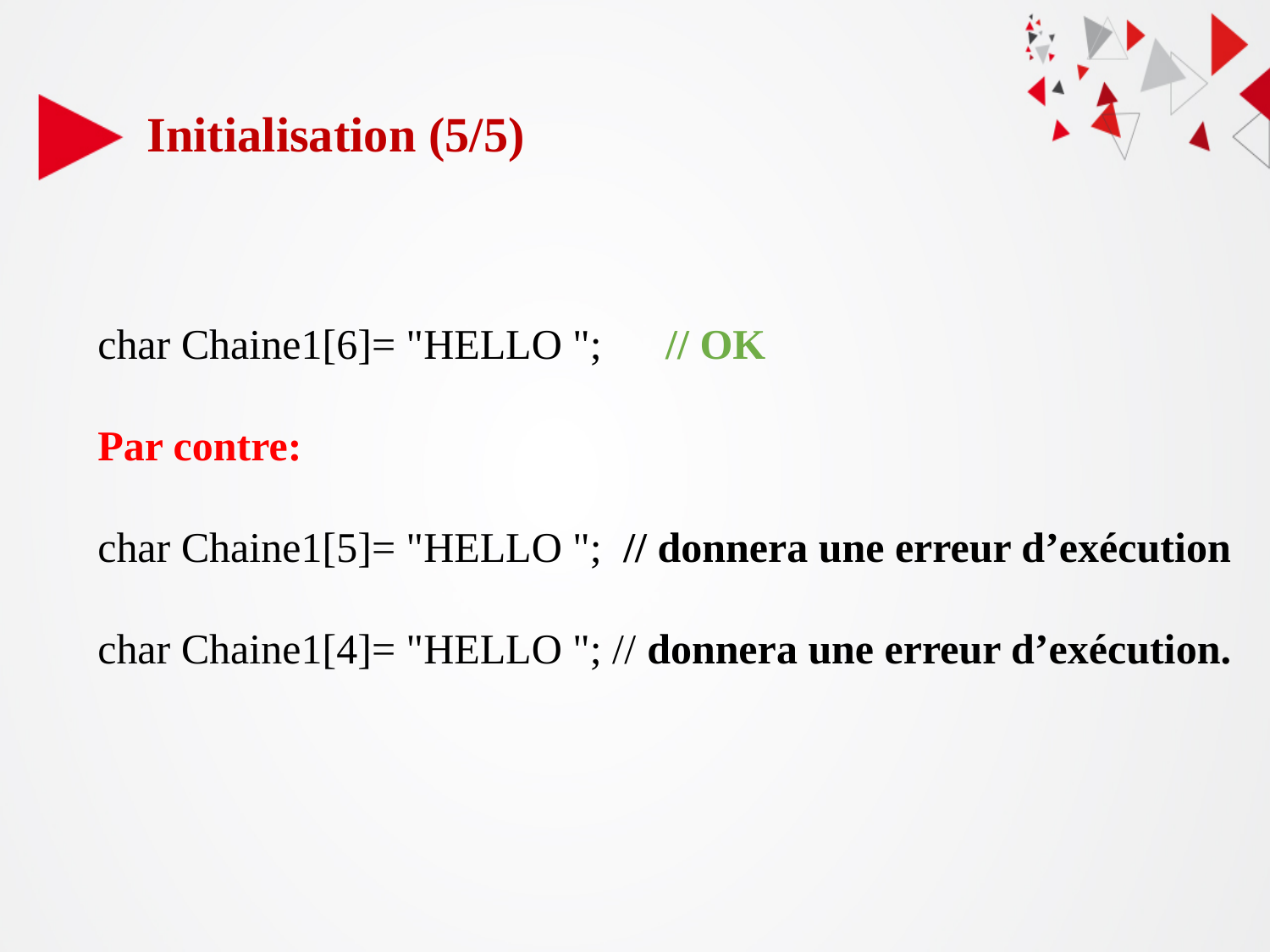

Initialisation (5/5)

char Chaine1[6]= "HELLO ";      // OK

Par contre:

char Chaine1[5]= "HELLO ";  // donnera une erreur d’exécution

char Chaine1[4]= "HELLO "; // donnera une erreur d’exécution.

15